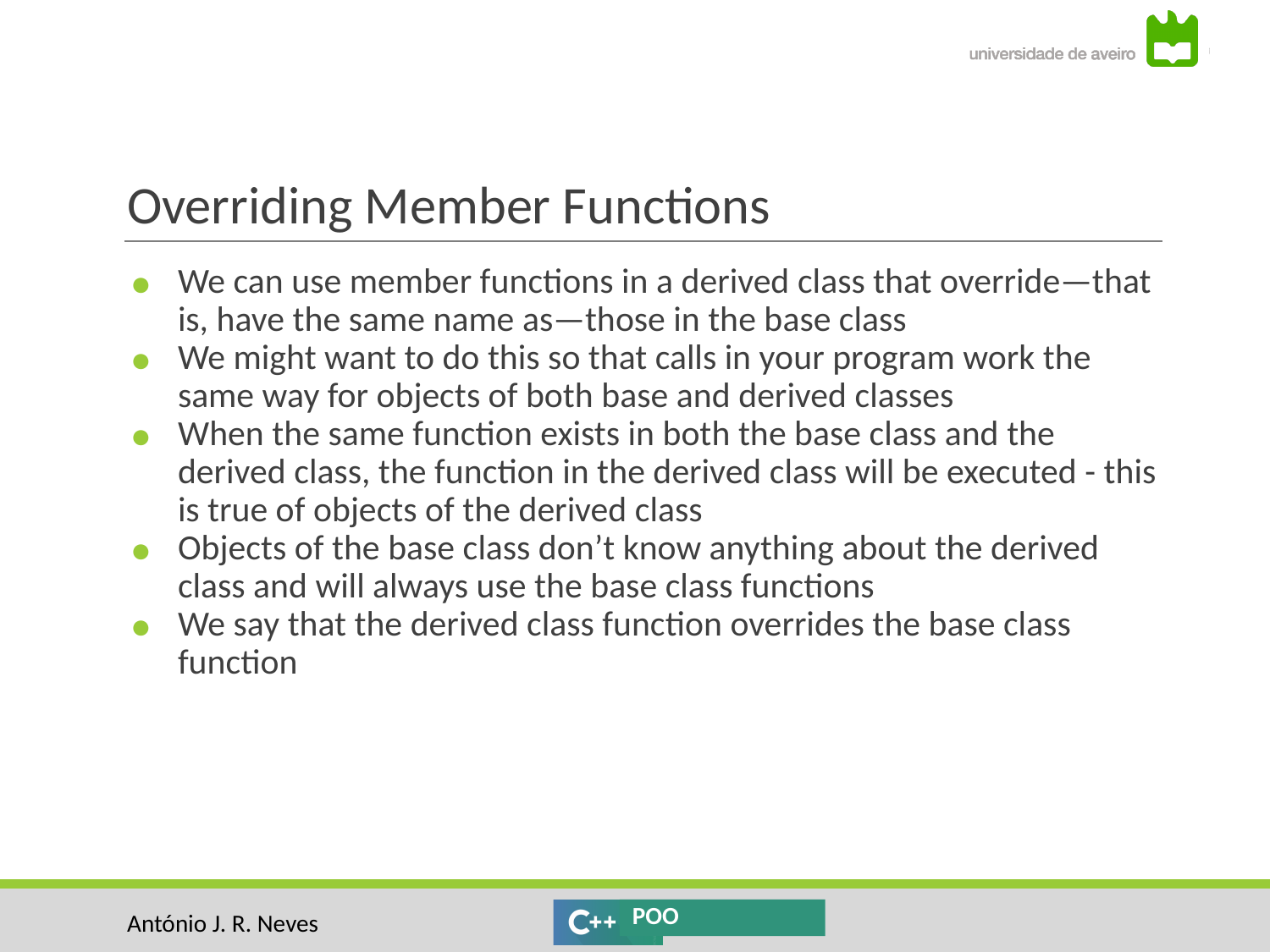

# Overriding Member Functions
We can use member functions in a derived class that override—that is, have the same name as—those in the base class
We might want to do this so that calls in your program work the same way for objects of both base and derived classes
When the same function exists in both the base class and the derived class, the function in the derived class will be executed - this is true of objects of the derived class
Objects of the base class don’t know anything about the derived class and will always use the base class functions
We say that the derived class function overrides the base class function